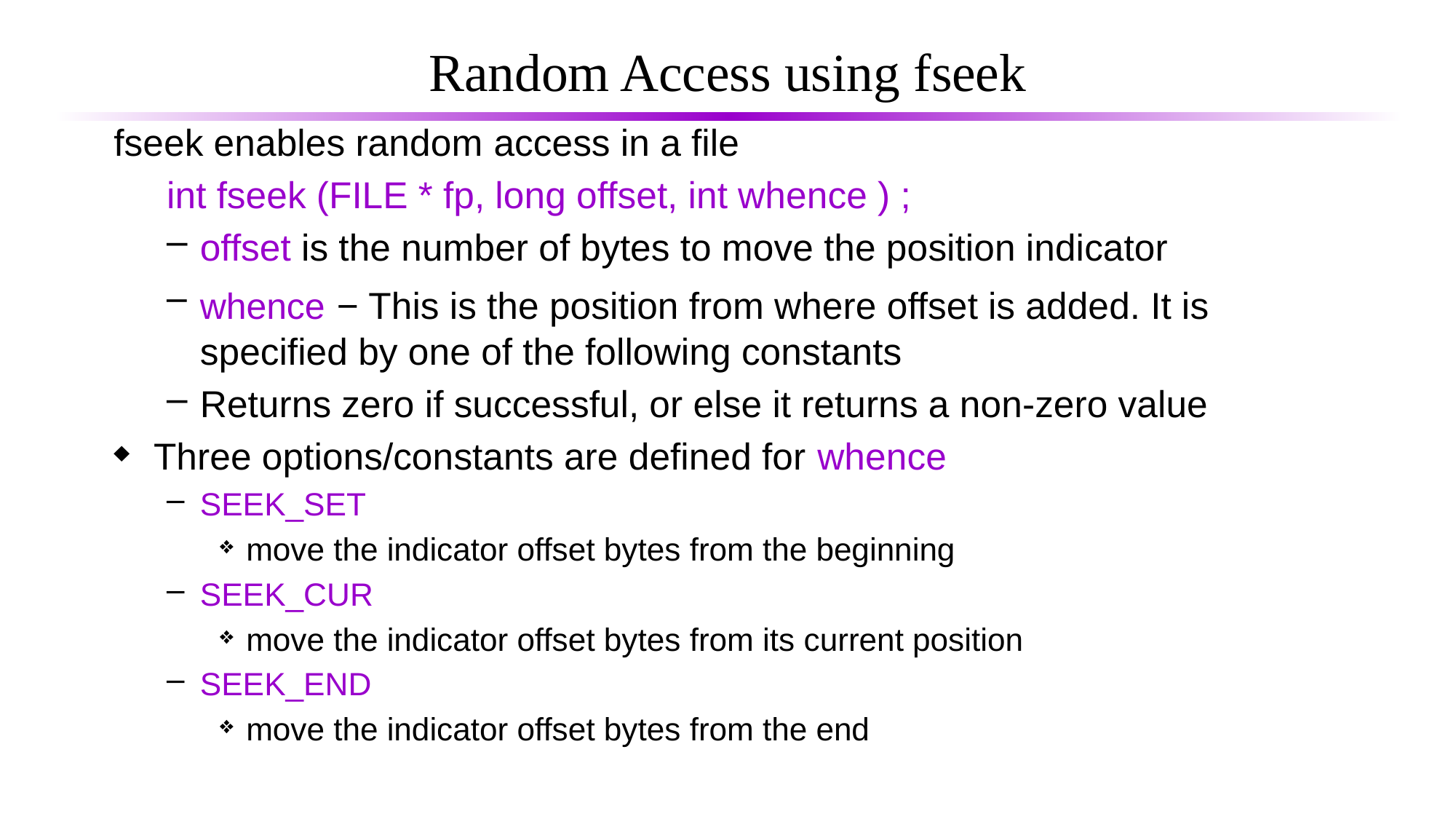

# Random Access using fseek
fseek enables random access in a file
int fseek (FILE * fp, long offset, int whence ) ;
offset is the number of bytes to move the position indicator
whence − This is the position from where offset is added. It is specified by one of the following constants
Returns zero if successful, or else it returns a non-zero value
Three options/constants are defined for whence
SEEK_SET
move the indicator offset bytes from the beginning
SEEK_CUR
move the indicator offset bytes from its current position
SEEK_END
move the indicator offset bytes from the end